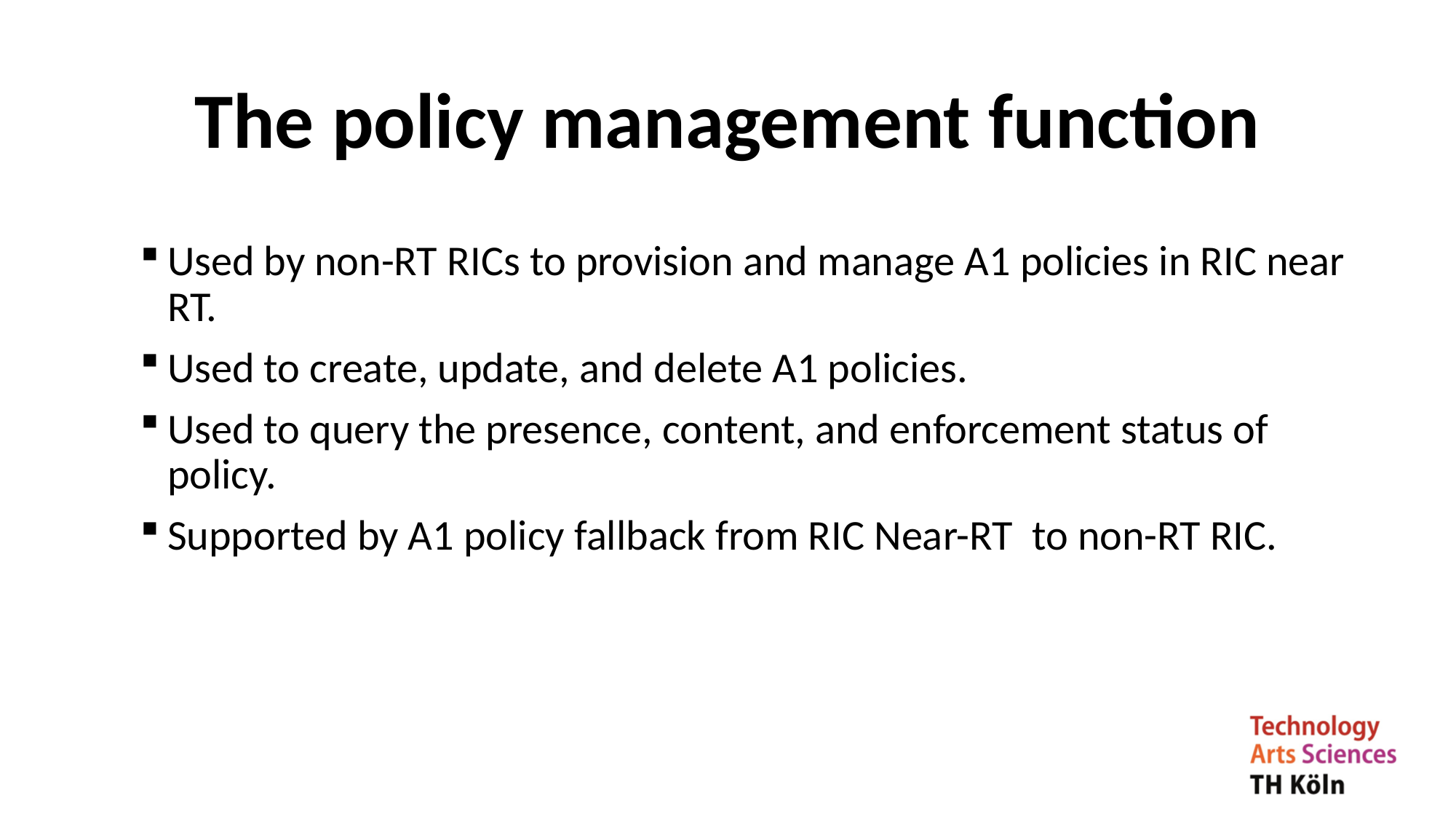

# The policy management function
Used by non-RT RICs to provision and manage A1 policies in RIC near RT.
Used to create, update, and delete A1 policies.
Used to query the presence, content, and enforcement status of policy.
Supported by A1 policy fallback from RIC Near-RT  to non-RT RIC.